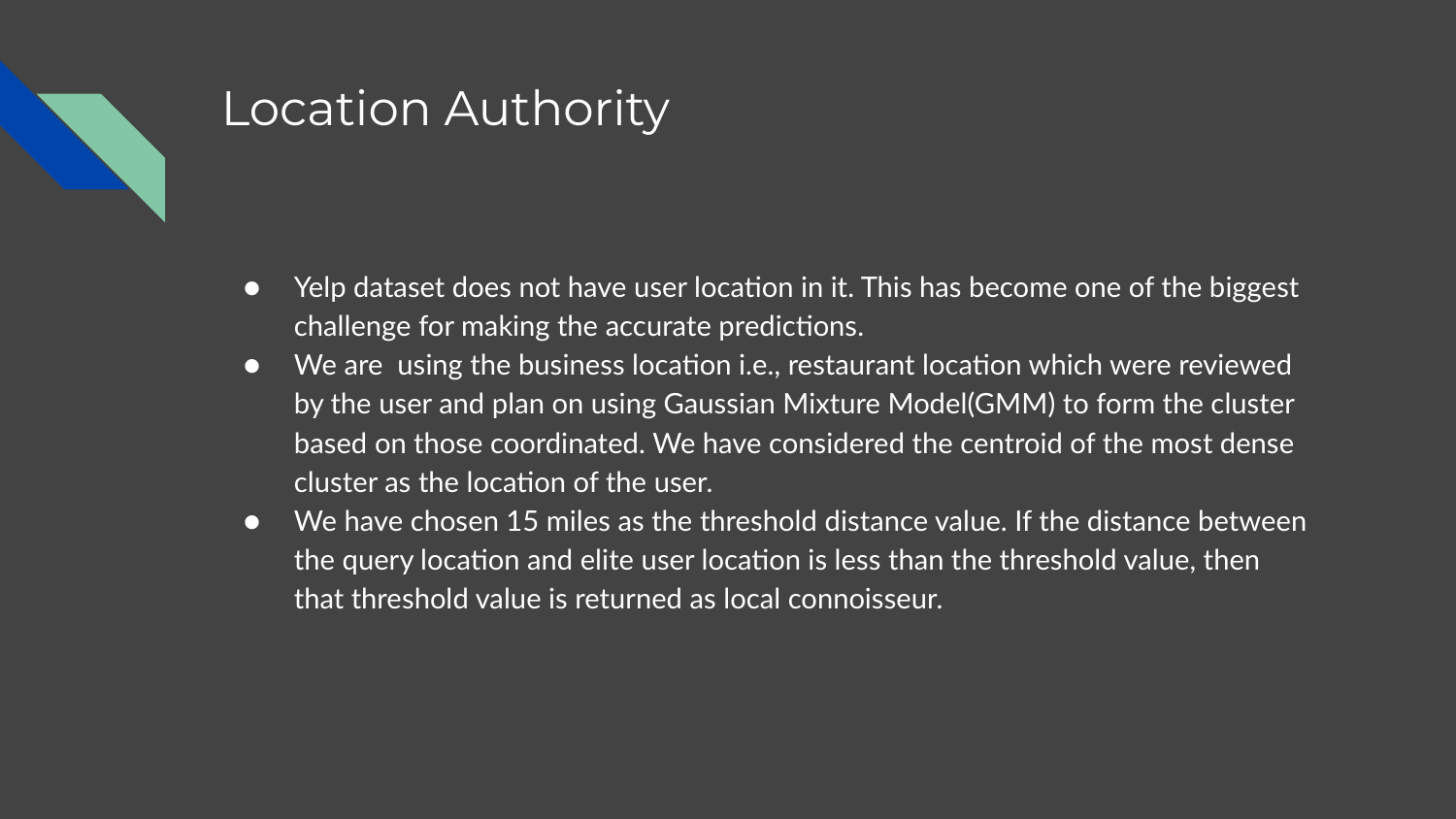

# Location Authority
Yelp dataset does not have user location in it. This has become one of the biggest challenge for making the accurate predictions.
We are  using the business location i.e., restaurant location which were reviewed by the user and plan on using Gaussian Mixture Model(GMM) to form the cluster based on those coordinated. We have considered the centroid of the most dense cluster as the location of the user.
We have chosen 15 miles as the threshold distance value. If the distance between the query location and elite user location is less than the threshold value, then that threshold value is returned as local connoisseur.